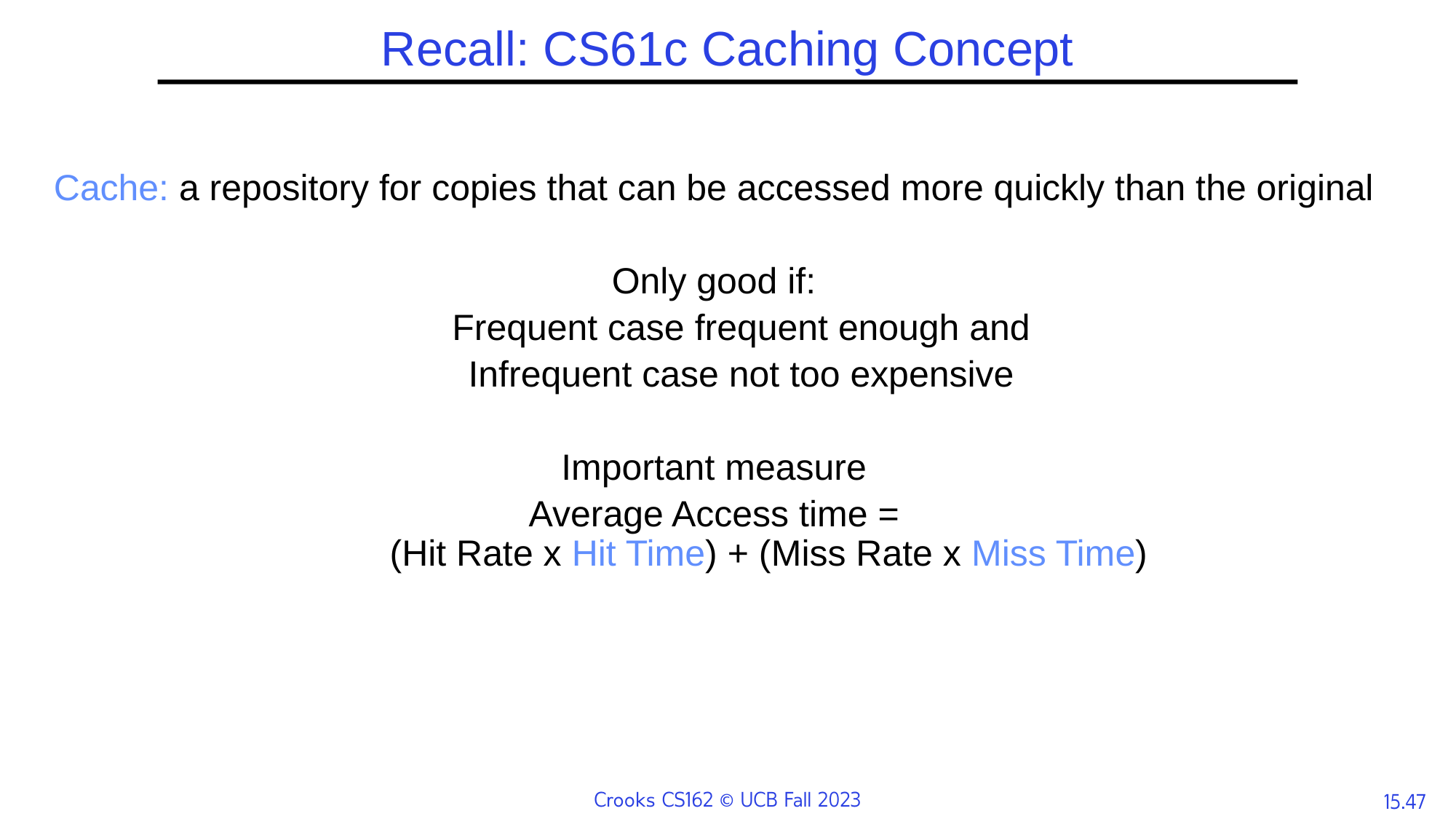

# Recall: CS61c Caching Concept
Cache: a repository for copies that can be accessed more quickly than the original

Only good if:
Frequent case frequent enough and
Infrequent case not too expensive

Important measure
 Average Access time =
	(Hit Rate x Hit Time) + (Miss Rate x Miss Time)